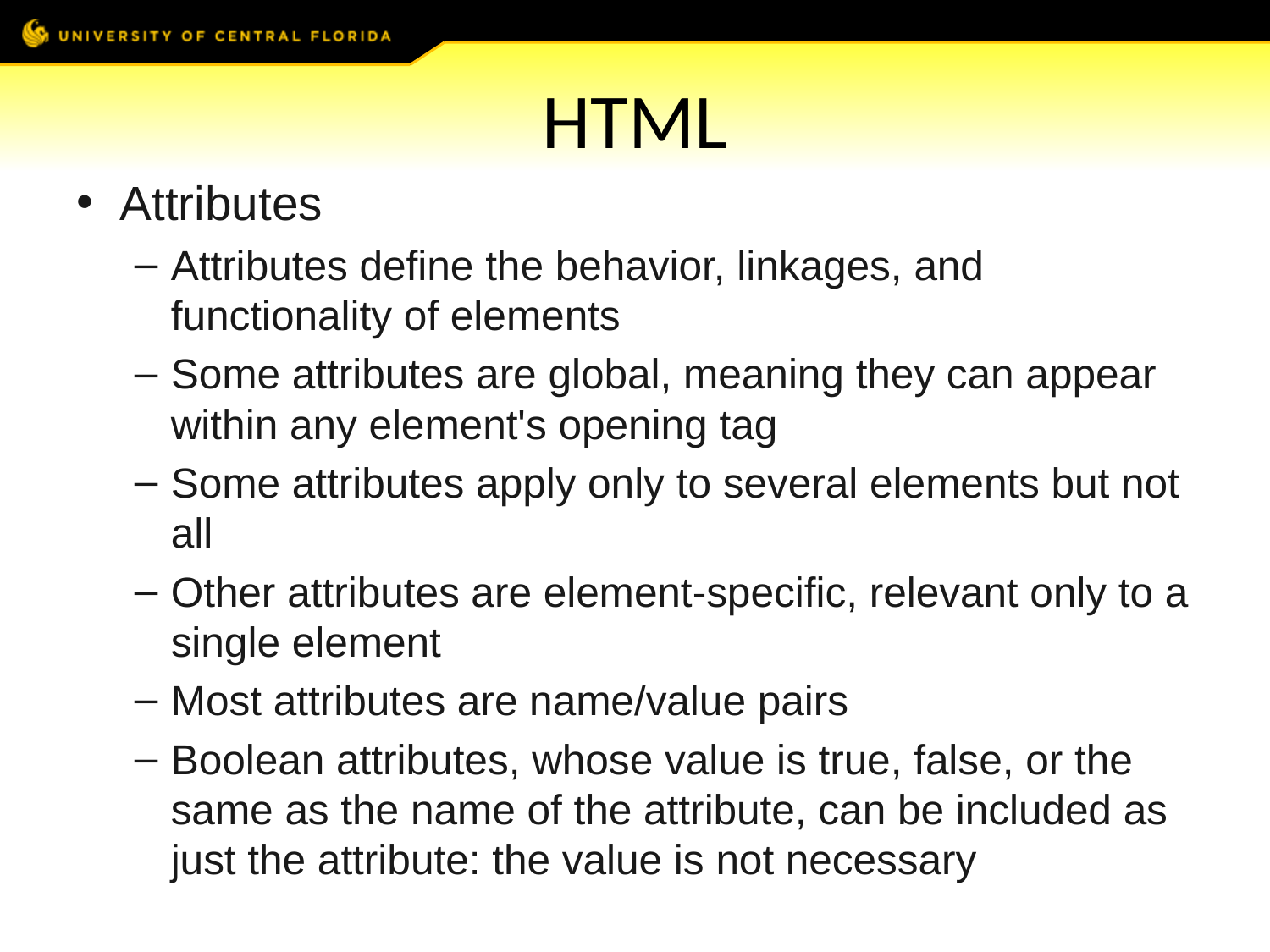

# HTML
Attributes
Attributes define the behavior, linkages, and functionality of elements
Some attributes are global, meaning they can appear within any element's opening tag
Some attributes apply only to several elements but not all
Other attributes are element-specific, relevant only to a single element
Most attributes are name/value pairs
Boolean attributes, whose value is true, false, or the same as the name of the attribute, can be included as just the attribute: the value is not necessary